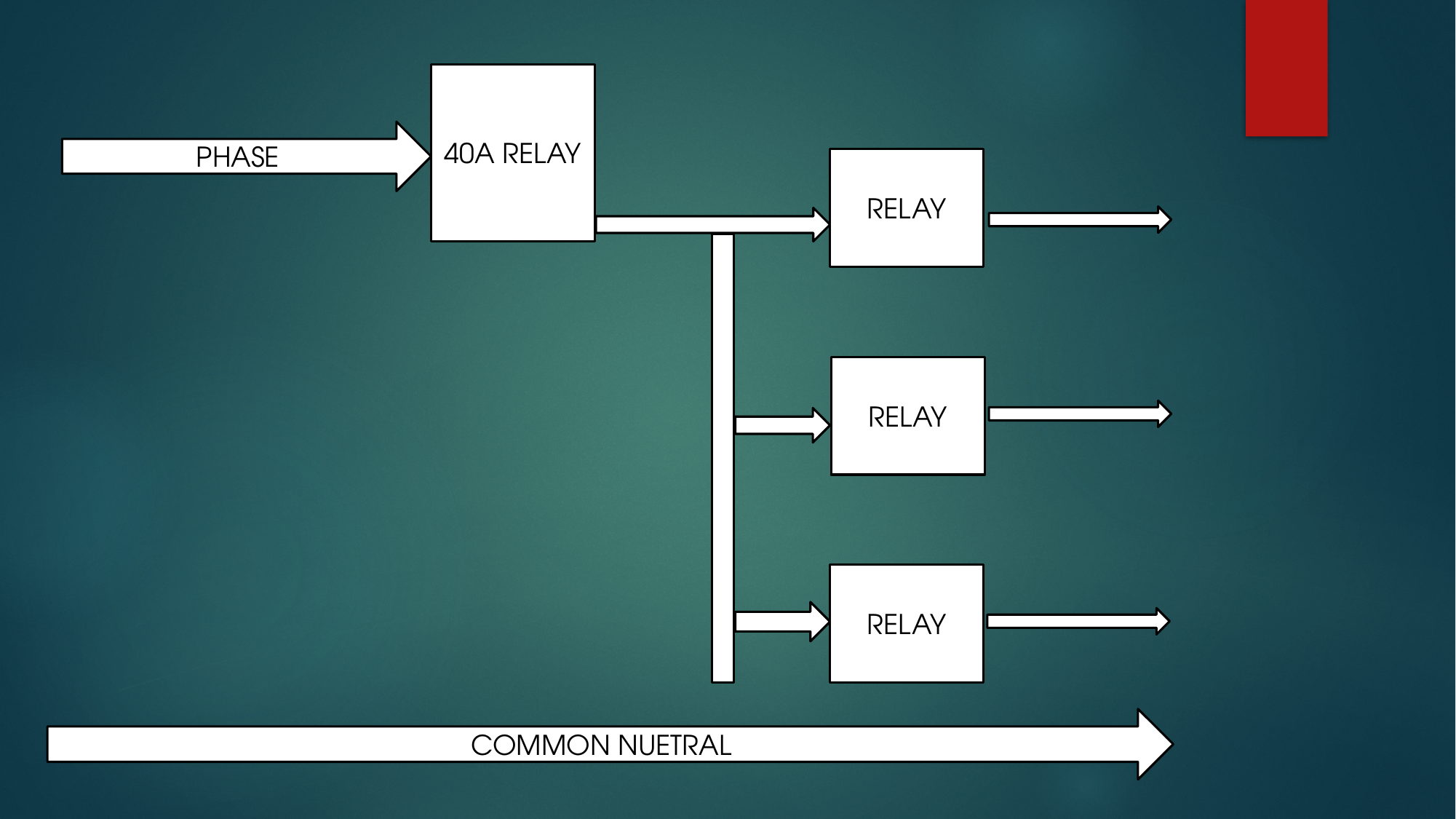

40A RELAY
PHASE
RELAY

RELAY

RELAY

COMMON NUETRAL